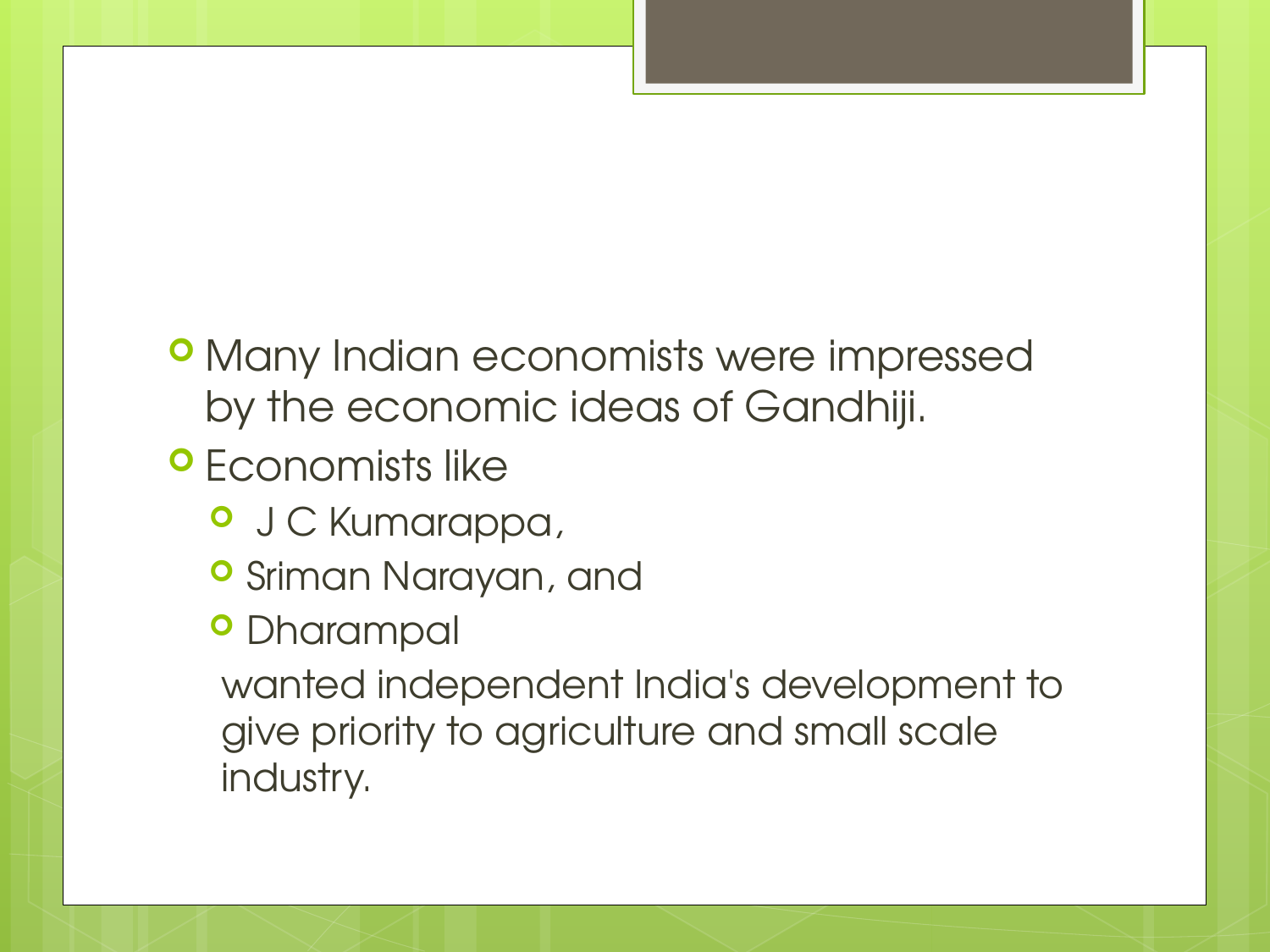

#
Many Indian economists were impressed by the economic ideas of Gandhiji.
Economists like
 J C Kumarappa,
Sriman Narayan, and
Dharampal
wanted independent India's development to give priority to agriculture and small scale industry.